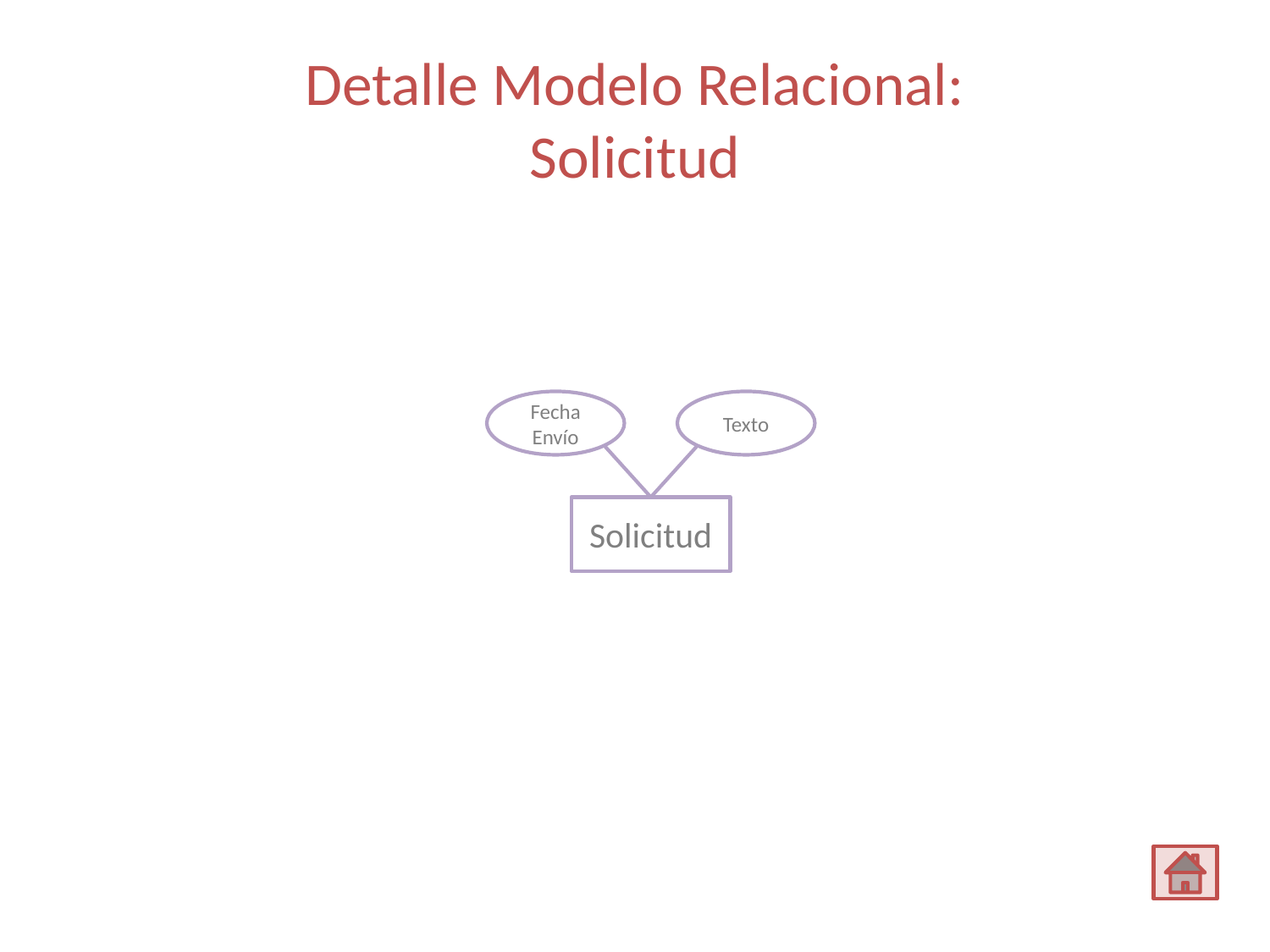

# Detalle Modelo Relacional: Solicitud
Fecha Envío
Texto
Solicitud